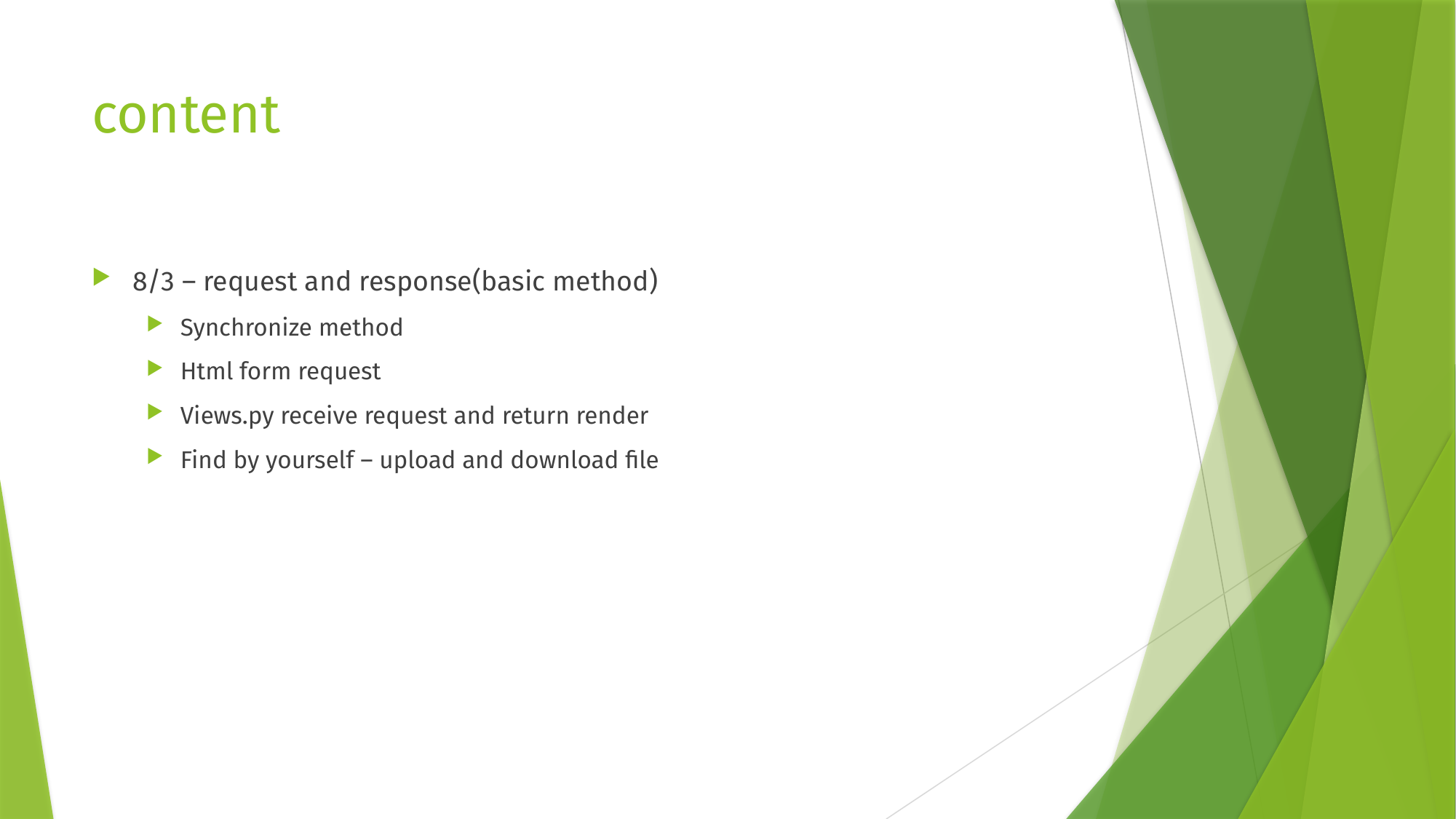

# content
8/3 – request and response(basic method)
Synchronize method
Html form request
Views.py receive request and return render
Find by yourself – upload and download file